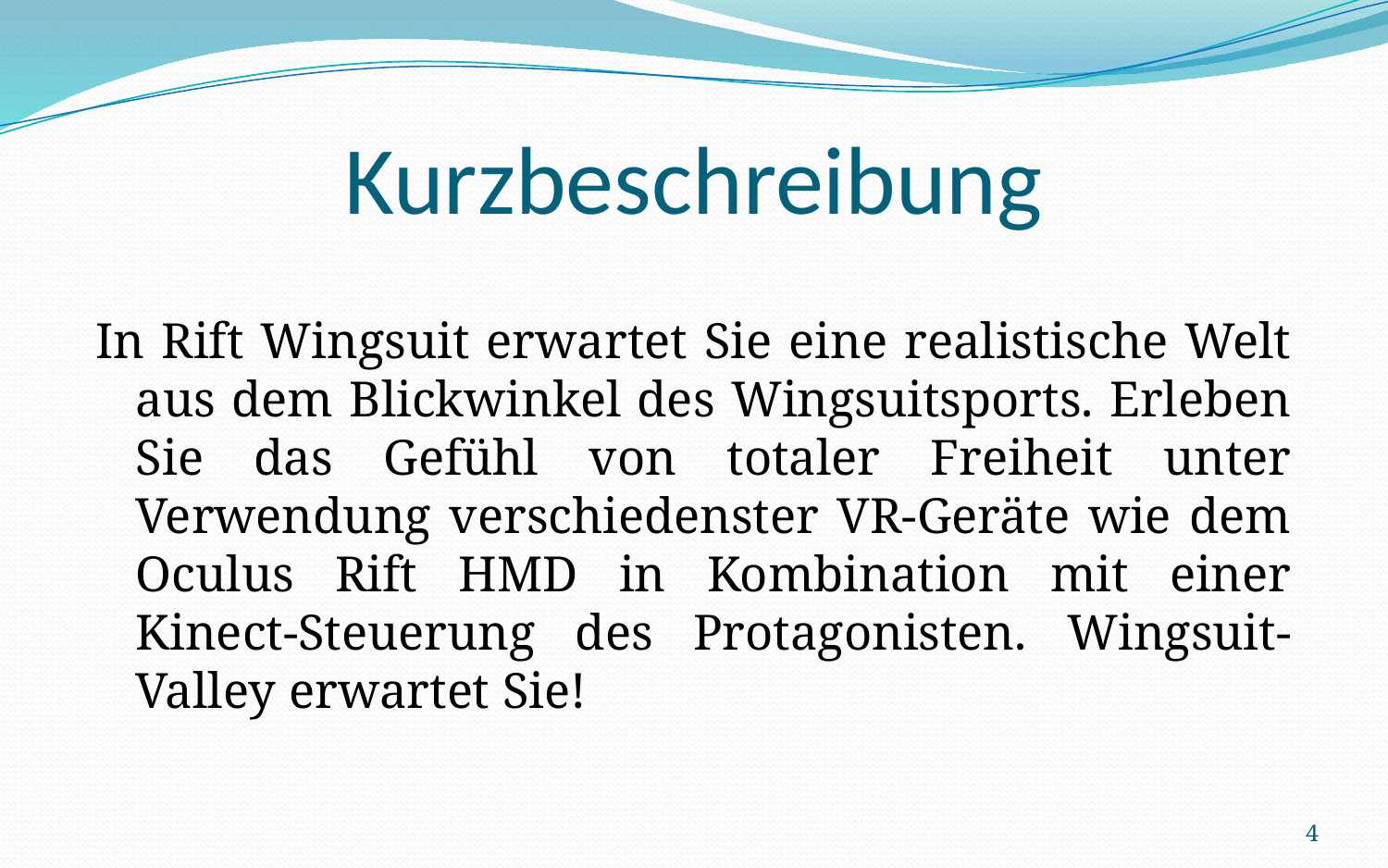

# Kurzbeschreibung
In Rift Wingsuit erwartet Sie eine realistische Welt aus dem Blickwinkel des Wingsuitsports. Erleben Sie das Gefühl von totaler Freiheit unter Verwendung verschiedenster VR-Geräte wie dem Oculus Rift HMD in Kombination mit einer Kinect-Steuerung des Protagonisten. Wingsuit-Valley erwartet Sie!

4